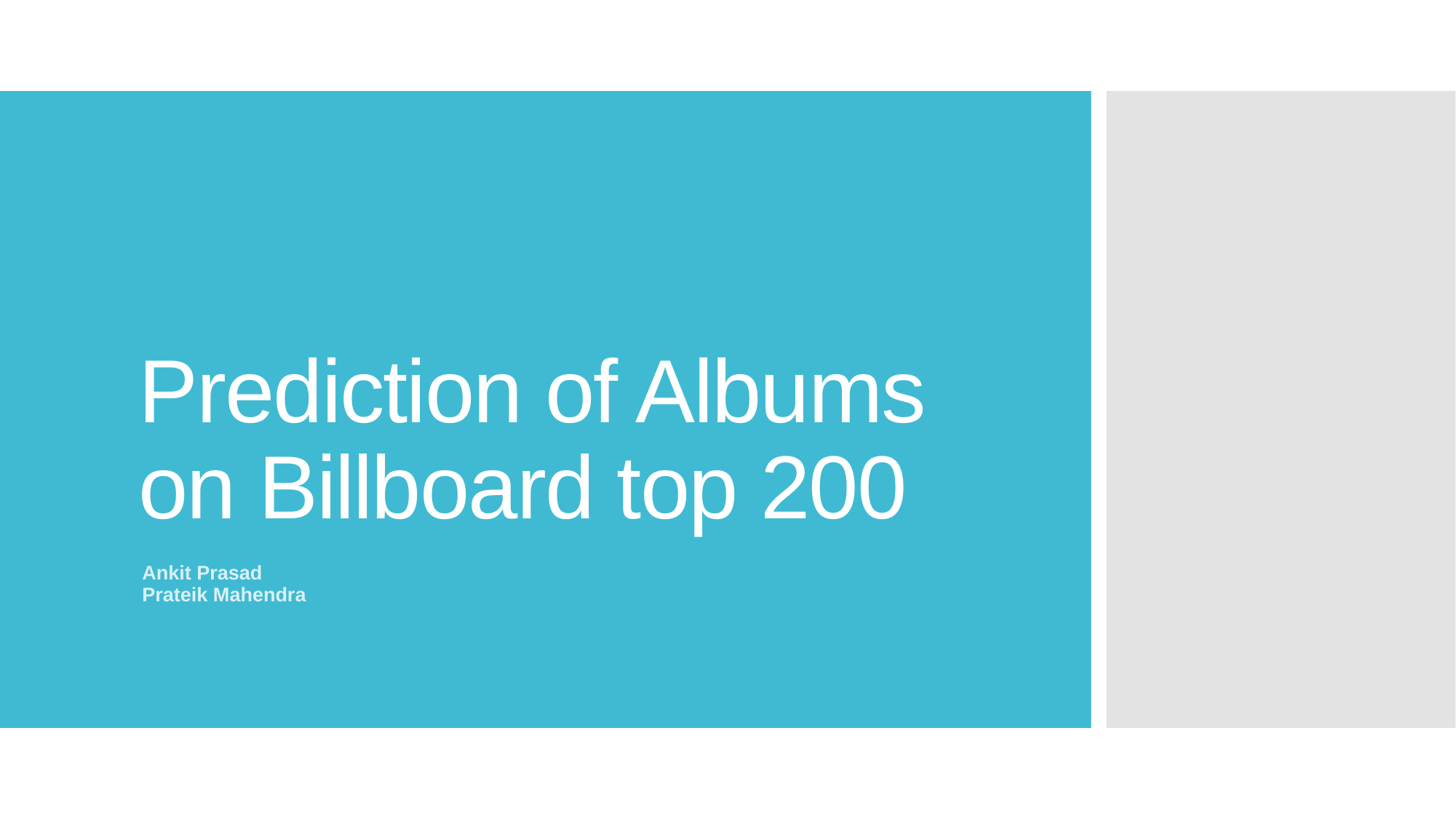

# Prediction of Albums on Billboard top 200
Ankit Prasad
Prateik Mahendra